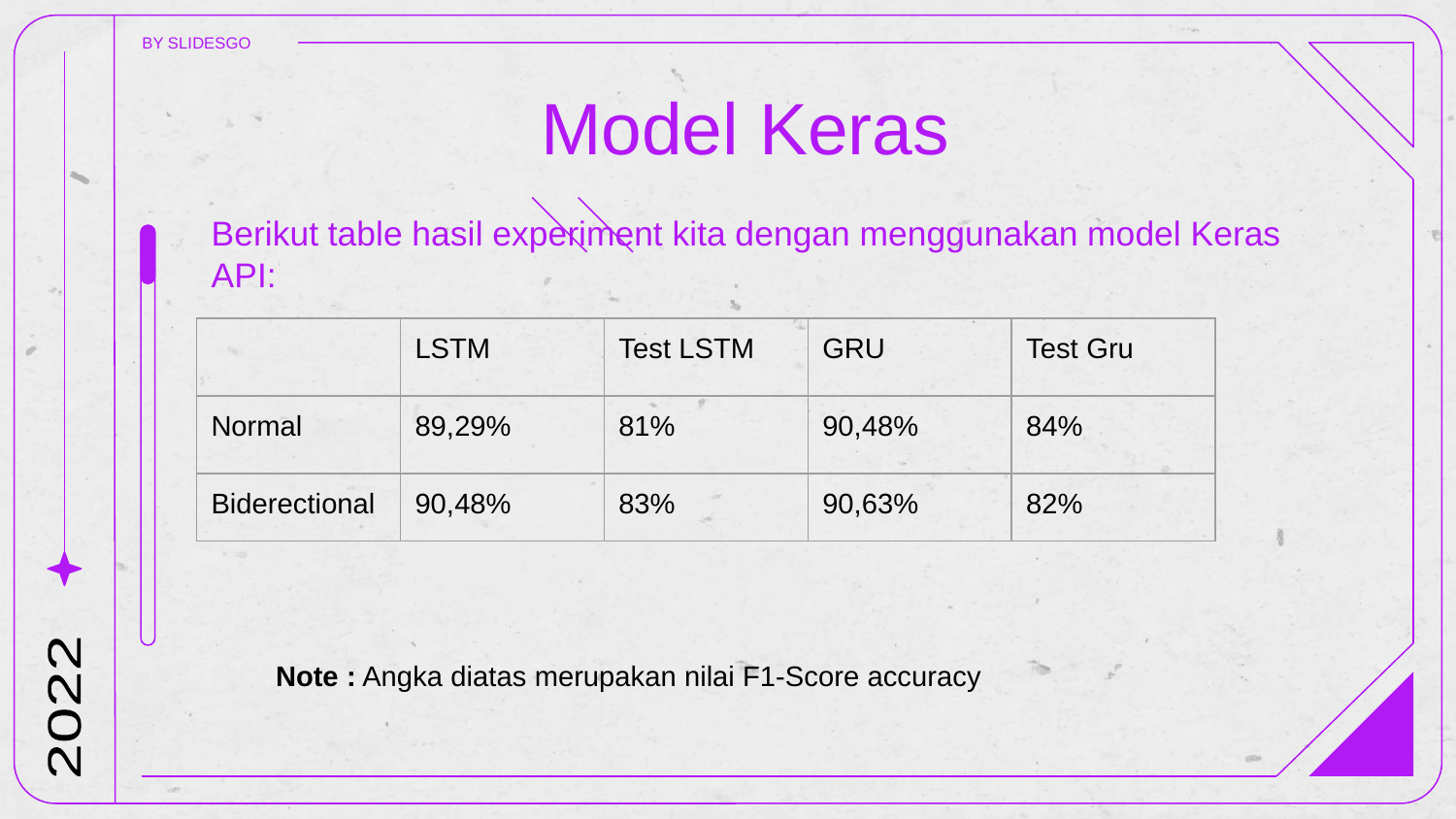

BY SLIDESGO
# Model Keras
Berikut table hasil experiment kita dengan menggunakan model Keras API:

|  | LSTM | Test LSTM | GRU | Test Gru |
| --- | --- | --- | --- | --- |
| Normal | 89,29% | 81% | 90,48% | 84% |
| Biderectional | 90,48% | 83% | 90,63% | 82% |

Note : Angka diatas merupakan nilai F1-Score accuracy
2022